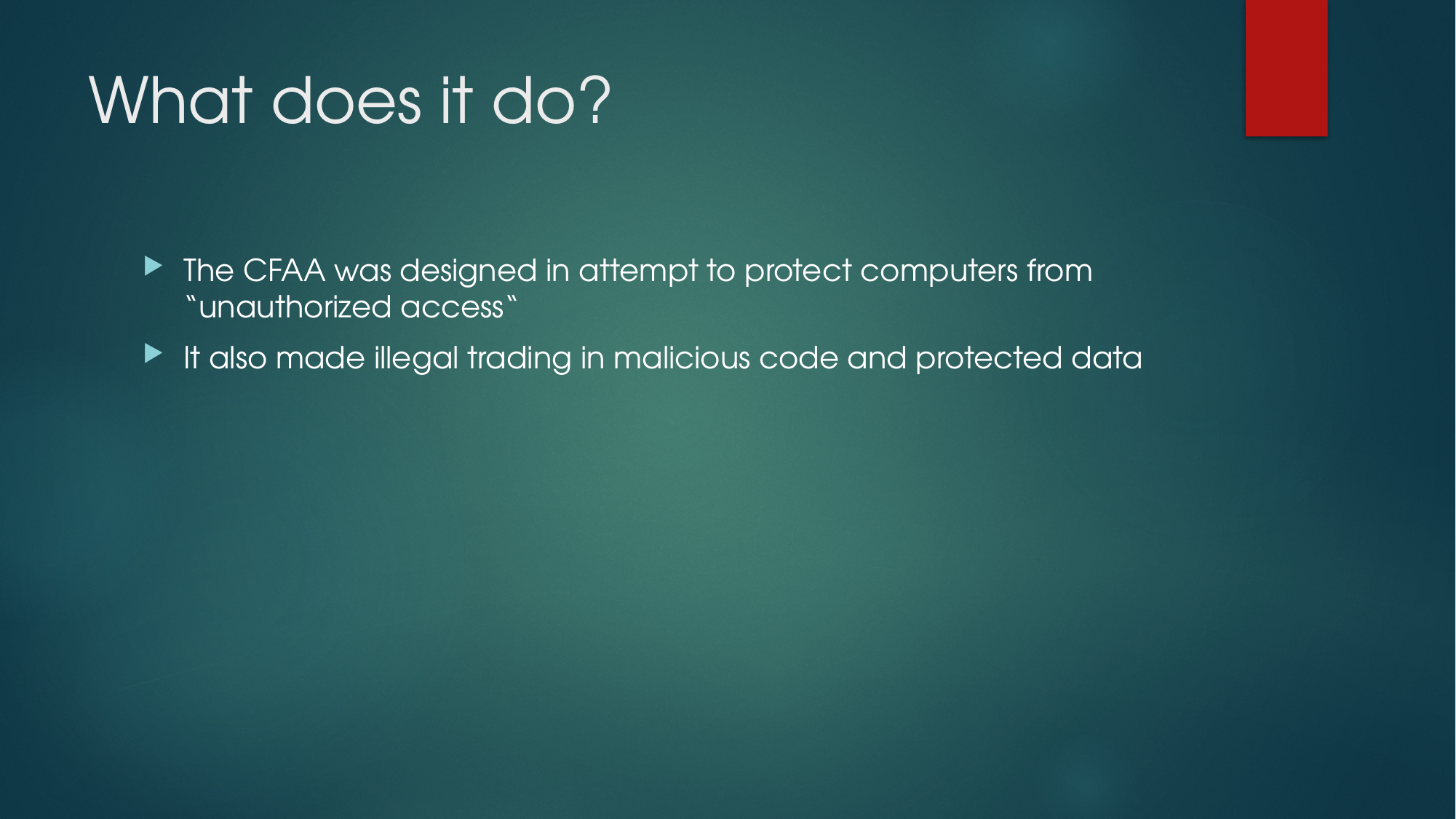

# What does it do?
The CFAA was designed in attempt to protect computers from “unauthorized access“
It also made illegal trading in malicious code and protected data